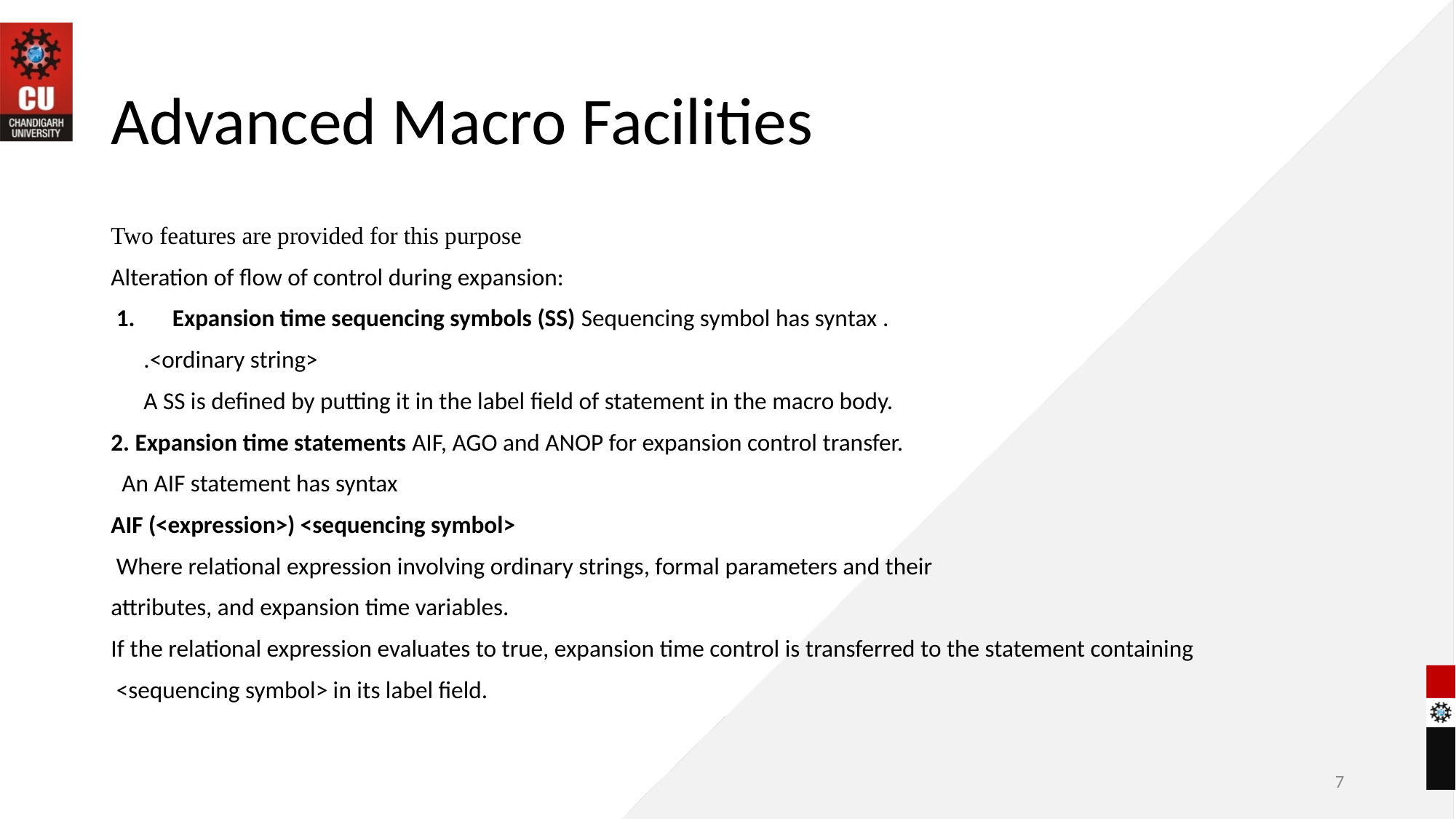

# Advanced Macro Facilities
Two features are provided for this purpose
Alteration of flow of control during expansion:
Expansion time sequencing symbols (SS) Sequencing symbol has syntax .
      .<ordinary string>
      A SS is defined by putting it in the label field of statement in the macro body.
2. Expansion time statements AIF, AGO and ANOP for expansion control transfer.
  An AIF statement has syntax
AIF (<expression>) <sequencing symbol>
 Where relational expression involving ordinary strings, formal parameters and their
attributes, and expansion time variables.
If the relational expression evaluates to true, expansion time control is transferred to the statement containing
 <sequencing symbol> in its label field.

7